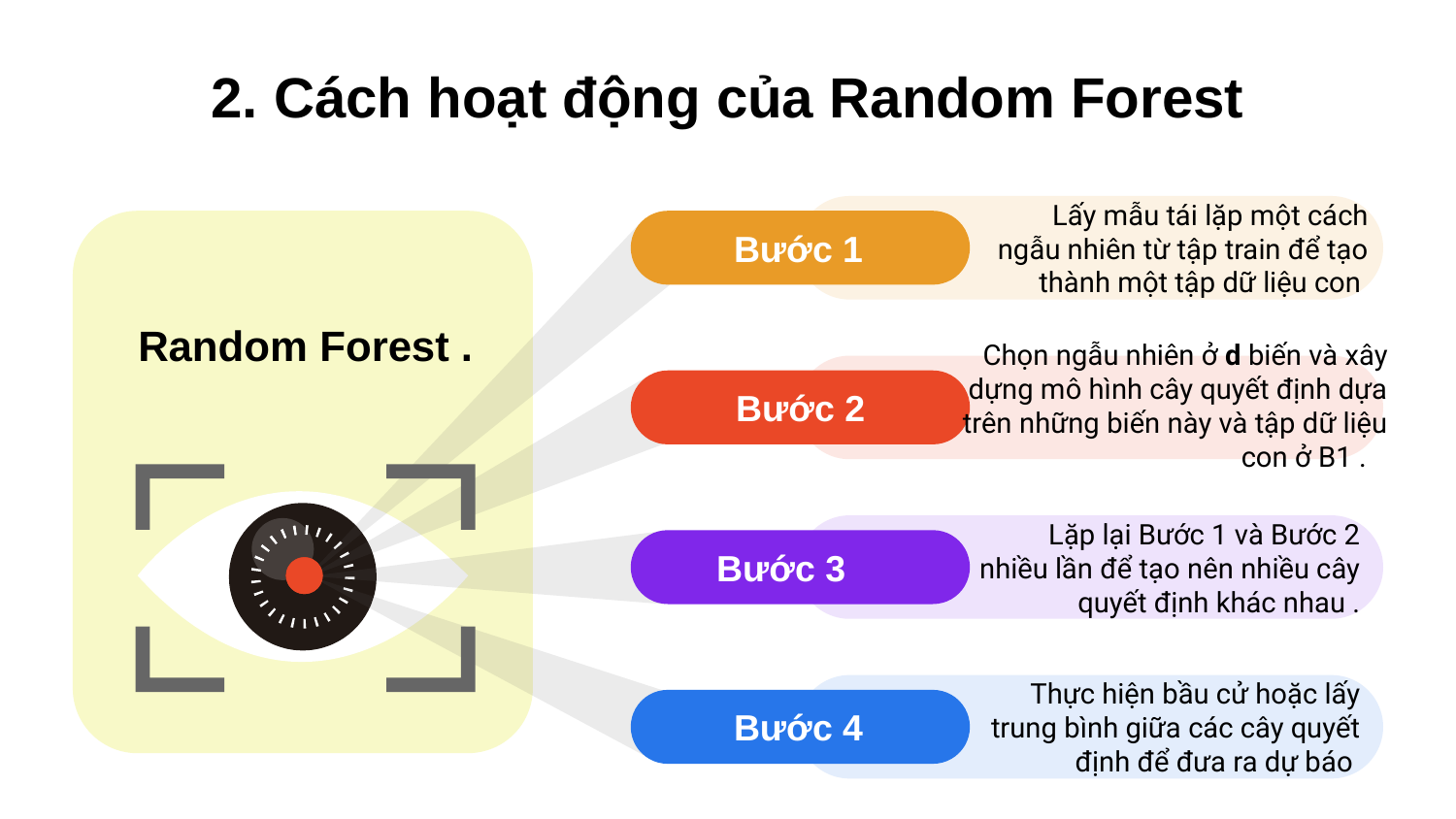

# 2. Cách hoạt động của Random Forest

Bước 1
Lấy mẫu tái lặp một cách ngẫu nhiên từ tập train để tạo thành một tập dữ liệu con
Random Forest .
Chọn ngẫu nhiên ở d biến và xây dựng mô hình cây quyết định dựa trên những biến này và tập dữ liệu con ở B1 .
Bước 2

Lặp lại Bước 1 và Bước 2 nhiều lần để tạo nên nhiều cây quyết định khác nhau .
Bước 3

Thực hiện bầu cử hoặc lấy trung bình giữa các cây quyết định để đưa ra dự báo
Bước 4